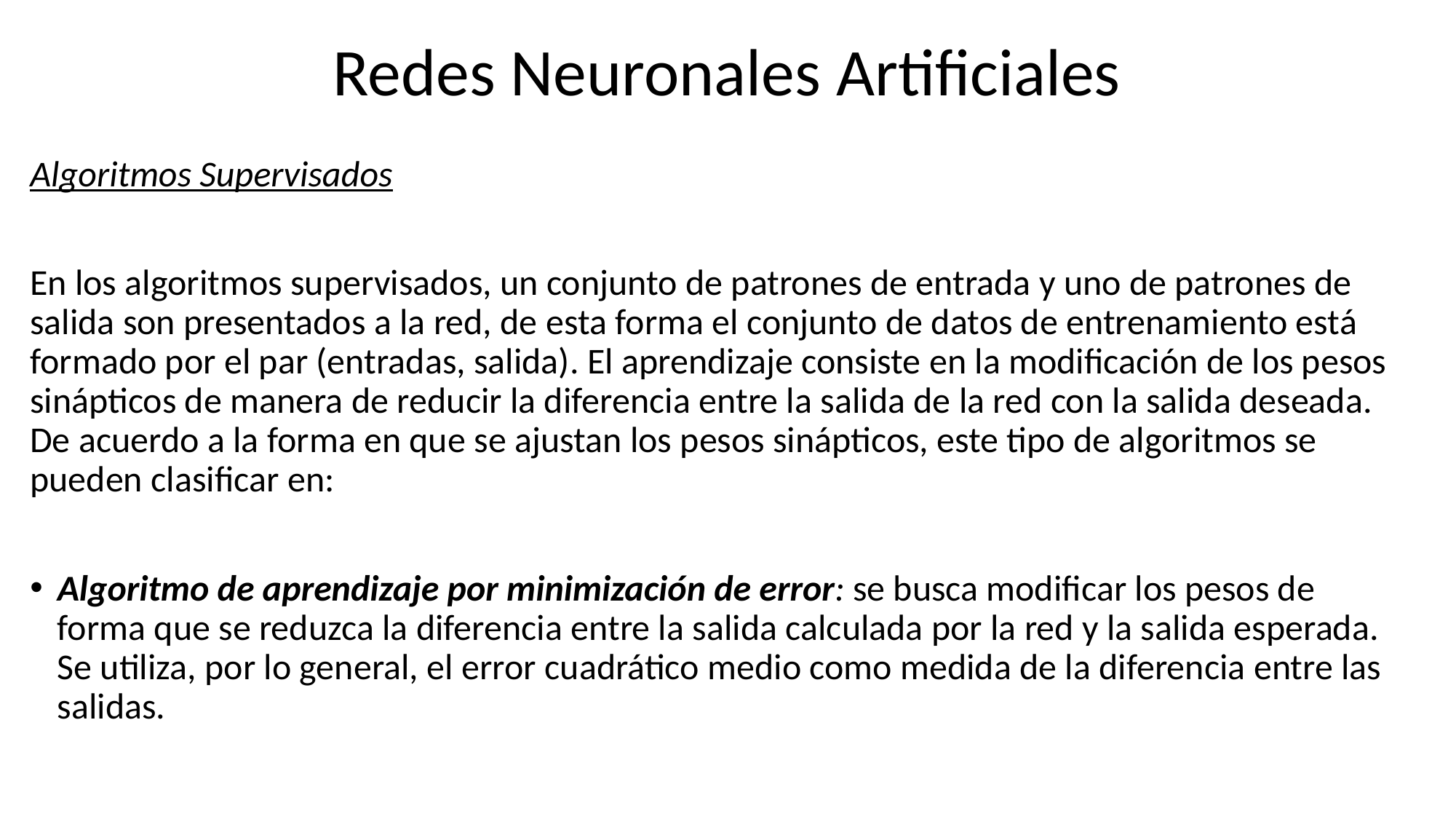

# Redes Neuronales Artificiales
Algoritmos Supervisados

En los algoritmos supervisados, un conjunto de patrones de entrada y uno de patrones de salida son presentados a la red, de esta forma el conjunto de datos de entrenamiento está formado por el par (entradas, salida). El aprendizaje consiste en la modificación de los pesos sinápticos de manera de reducir la diferencia entre la salida de la red con la salida deseada. De acuerdo a la forma en que se ajustan los pesos sinápticos, este tipo de algoritmos se pueden clasificar en:

Algoritmo de aprendizaje por minimización de error: se busca modificar los pesos de forma que se reduzca la diferencia entre la salida calculada por la red y la salida esperada. Se utiliza, por lo general, el error cuadrático medio como medida de la diferencia entre las salidas.